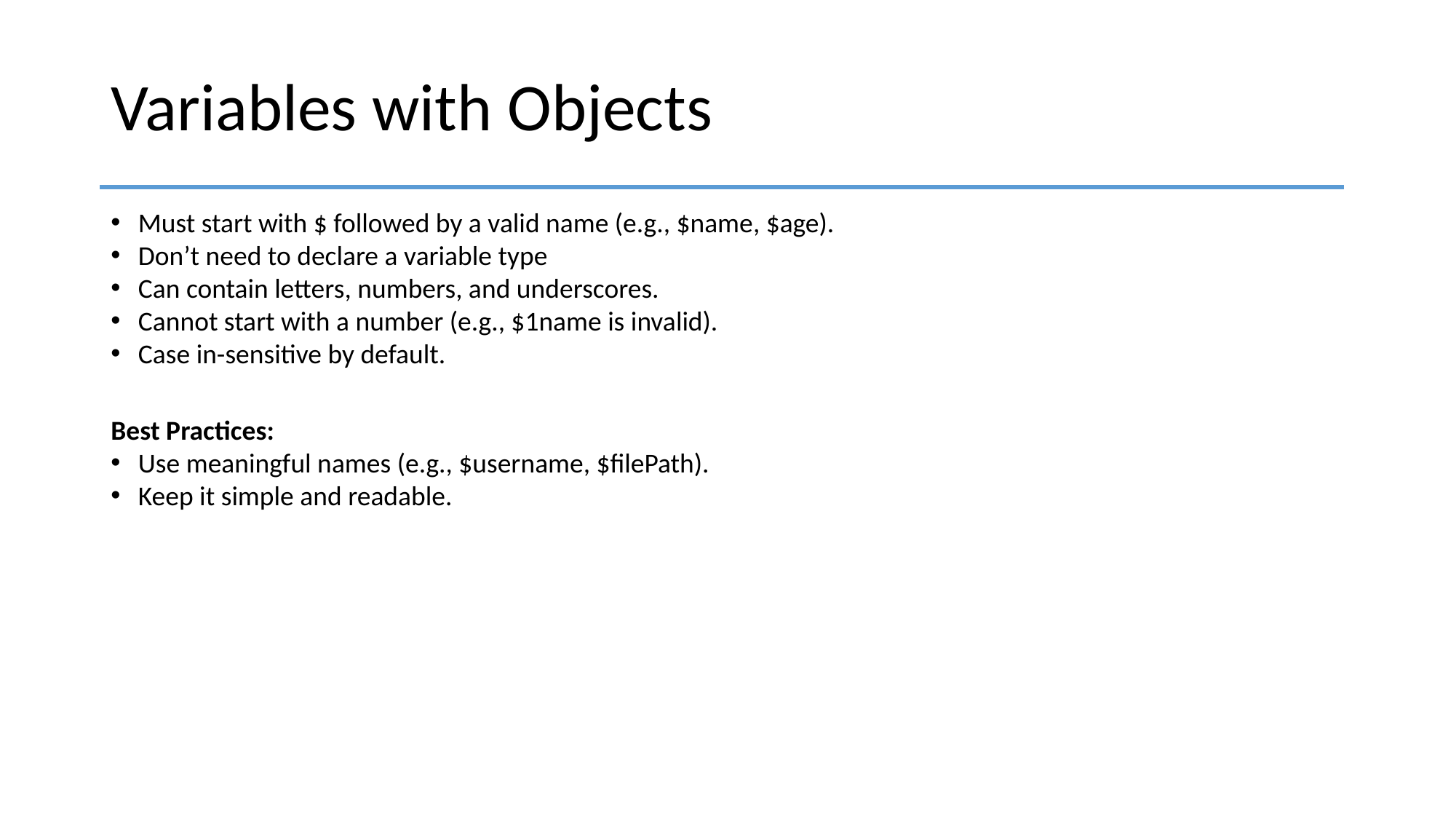

# Variables with Objects
Must start with $ followed by a valid name (e.g., $name, $age).
Don’t need to declare a variable type
Can contain letters, numbers, and underscores.
Cannot start with a number (e.g., $1name is invalid).
Case in-sensitive by default.

Best Practices:
Use meaningful names (e.g., $username, $filePath).
Keep it simple and readable.